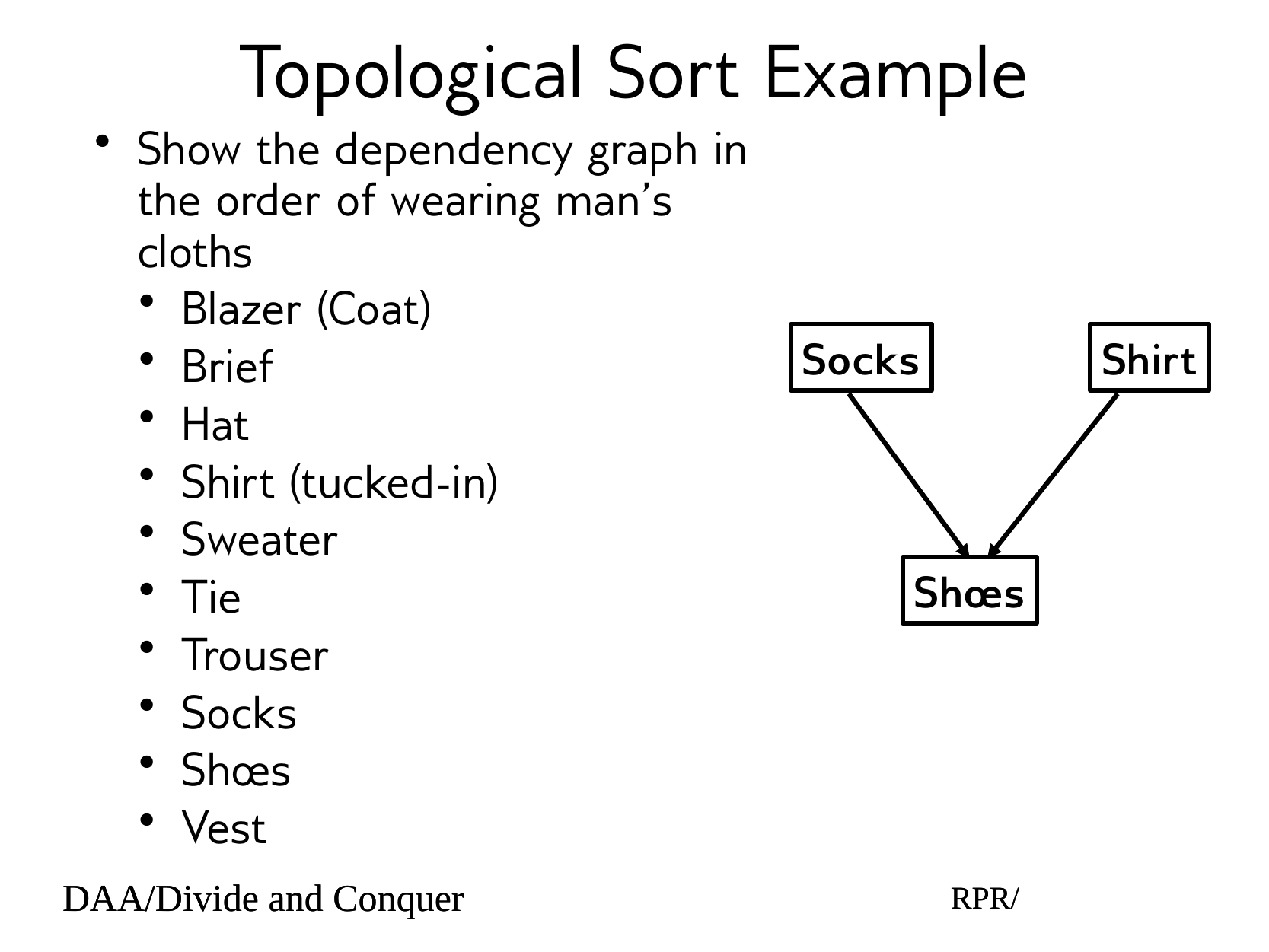

# Topological Sort Example
Show the dependency graph in the order of wearing man’s cloths
Blazer (Coat)
Brief
Hat
Shirt (tucked-in)
Sweater
Tie
Trouser
Socks
Shoes
Vest
Socks
Shirt

Shoes
DAA/Divide and Conquer
RPR/
3